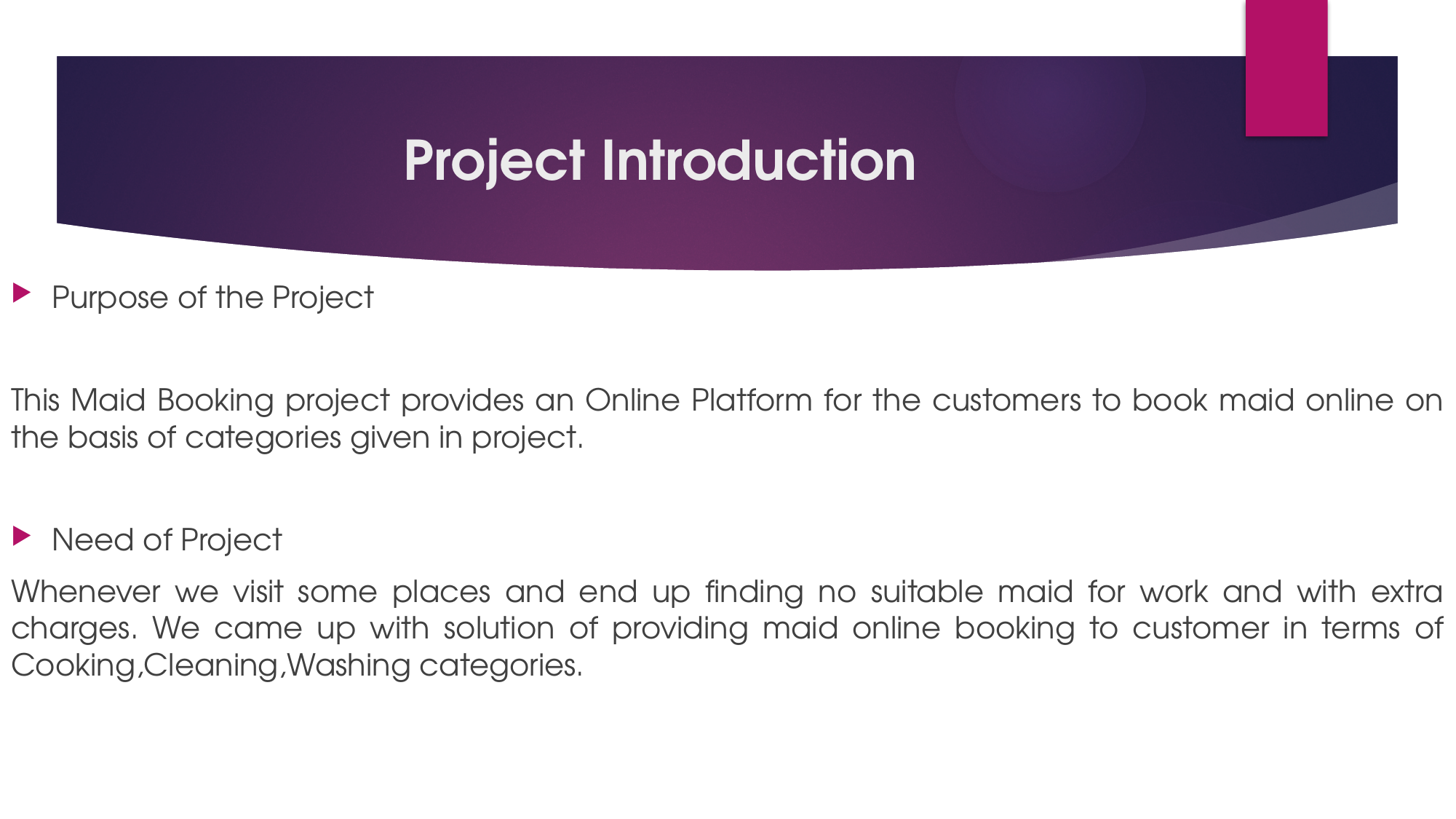

# Project Introduction
Purpose of the Project

This Maid Booking project provides an Online Platform for the customers to book maid online on the basis of categories given in project.

Need of Project
Whenever we visit some places and end up finding no suitable maid for work and with extra charges. We came up with solution of providing maid online booking to customer in terms of Cooking,Cleaning,Washing categories.